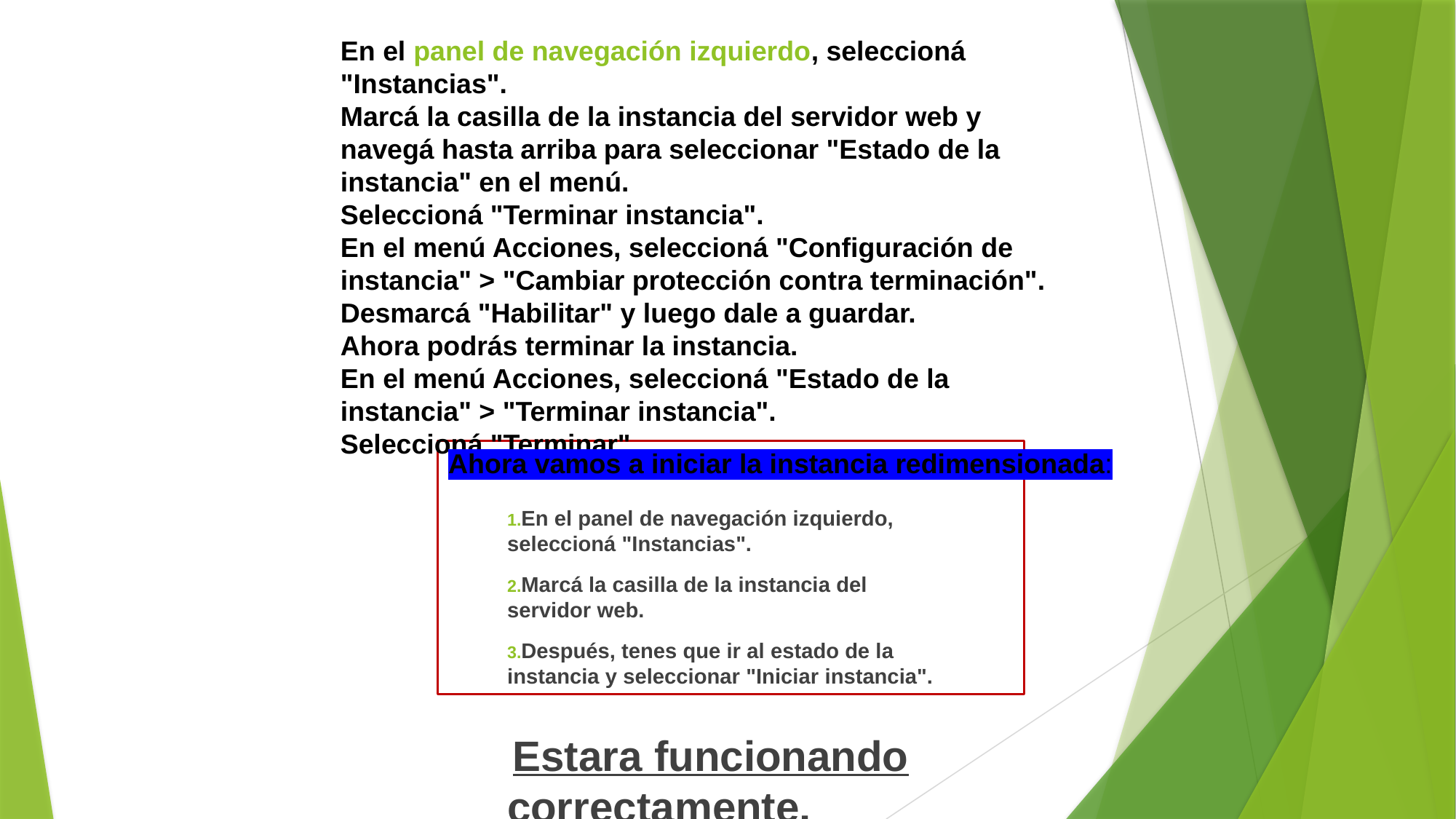

En el panel de navegación izquierdo, seleccioná "Instancias".
Marcá la casilla de la instancia del servidor web y navegá hasta arriba para seleccionar "Estado de la instancia" en el menú.
Seleccioná "Terminar instancia".
En el menú Acciones, seleccioná "Configuración de instancia" > "Cambiar protección contra terminación".
Desmarcá "Habilitar" y luego dale a guardar.
Ahora podrás terminar la instancia.
En el menú Acciones, seleccioná "Estado de la instancia" > "Terminar instancia".
Seleccioná "Terminar".

Ahora vamos a iniciar la instancia redimensionada:
En el panel de navegación izquierdo, seleccioná "Instancias".
Marcá la casilla de la instancia del servidor web.
Después, tenes que ir al estado de la instancia y seleccionar "Iniciar instancia".
 Estara funcionando correctamente.